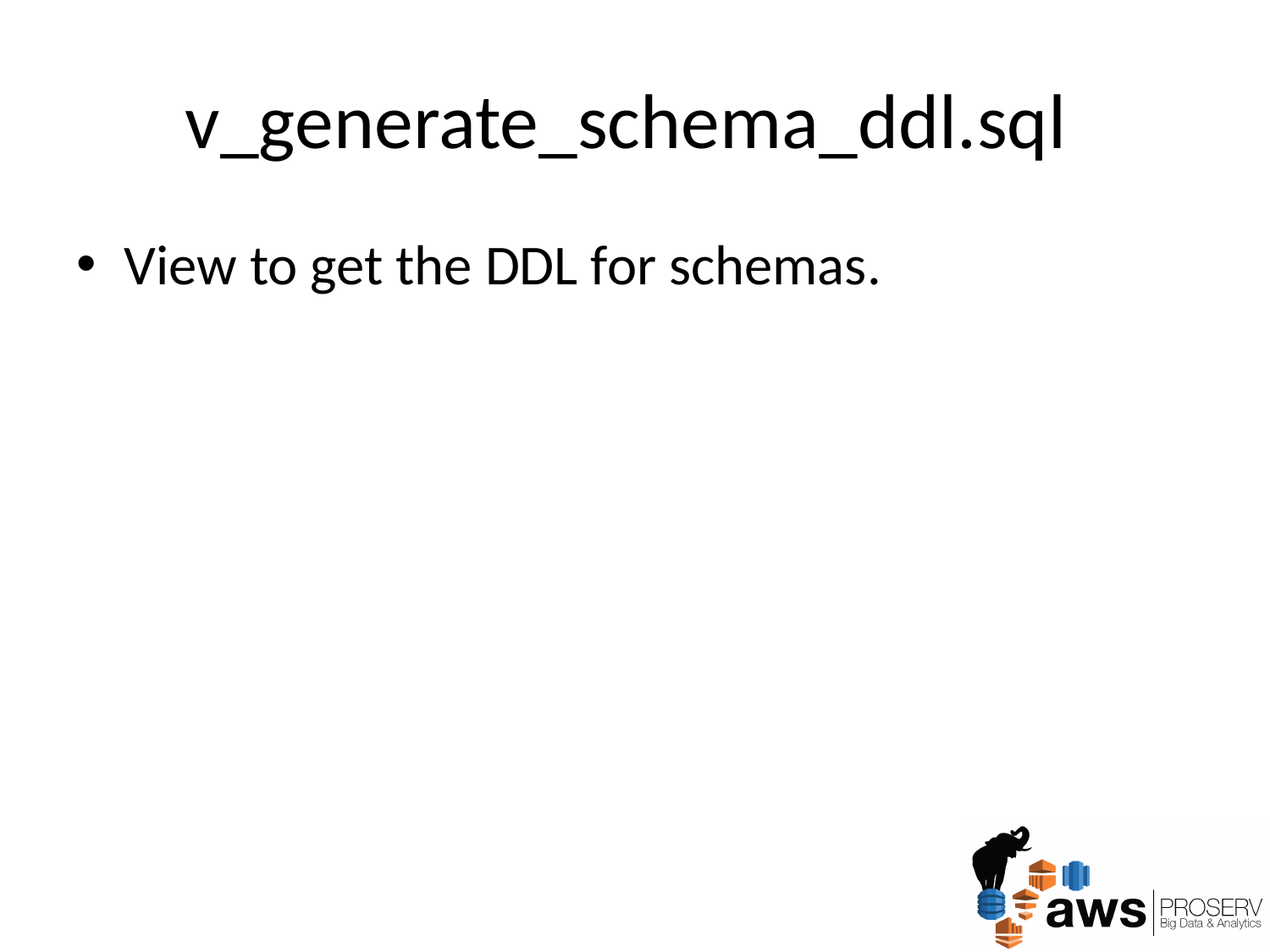

# v_generate_schema_ddl.sql
View to get the DDL for schemas.